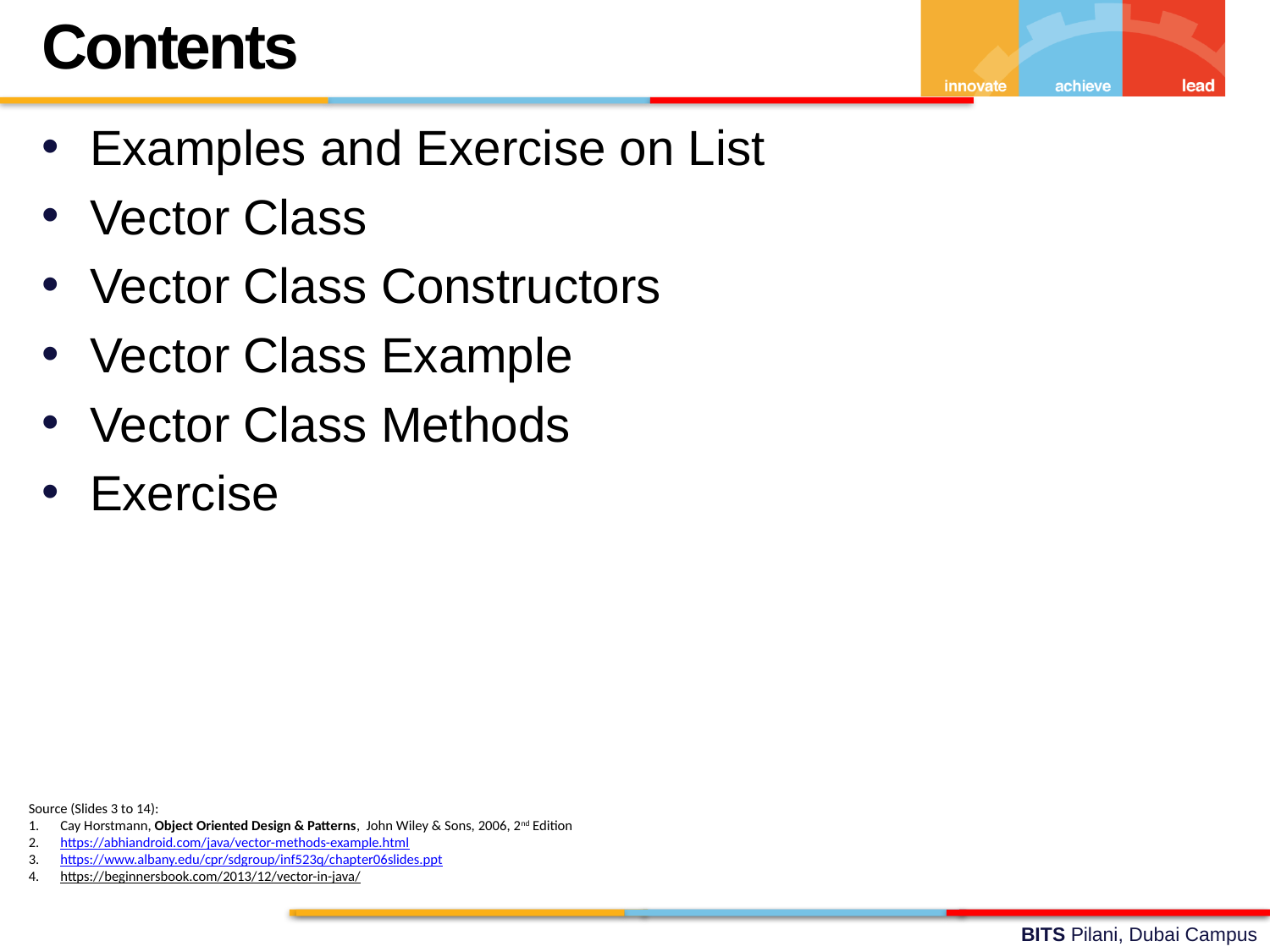

Contents
Examples and Exercise on List
Vector Class
Vector Class Constructors
Vector Class Example
Vector Class Methods
Exercise
Source (Slides 3 to 14):
Cay Horstmann, Object Oriented Design & Patterns,  John Wiley & Sons, 2006, 2nd Edition
https://abhiandroid.com/java/vector-methods-example.html
https://www.albany.edu/cpr/sdgroup/inf523q/chapter06slides.ppt
https://beginnersbook.com/2013/12/vector-in-java/